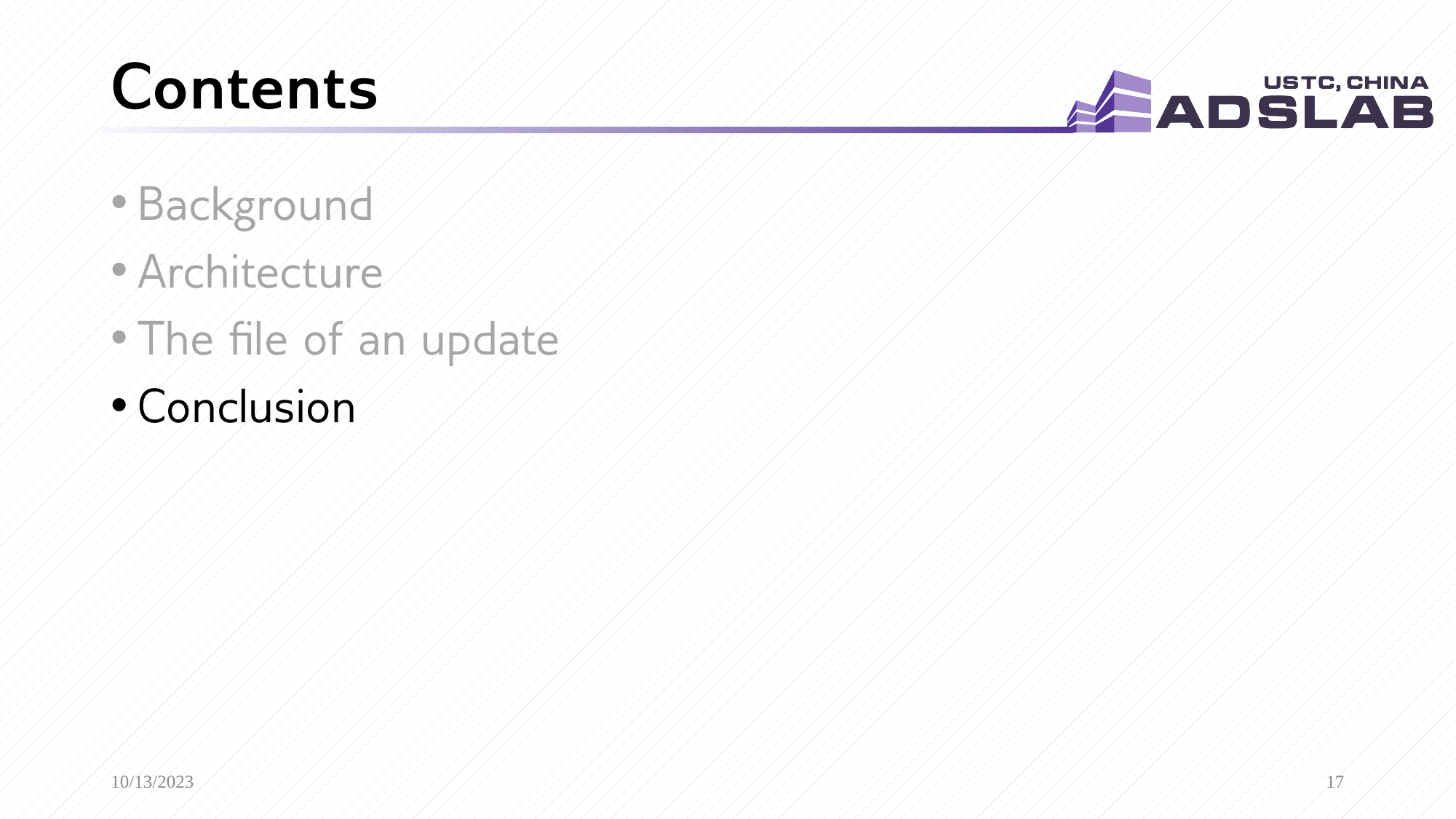

# Contents
Background
Architecture
The file of an update
Conclusion
10/13/2023